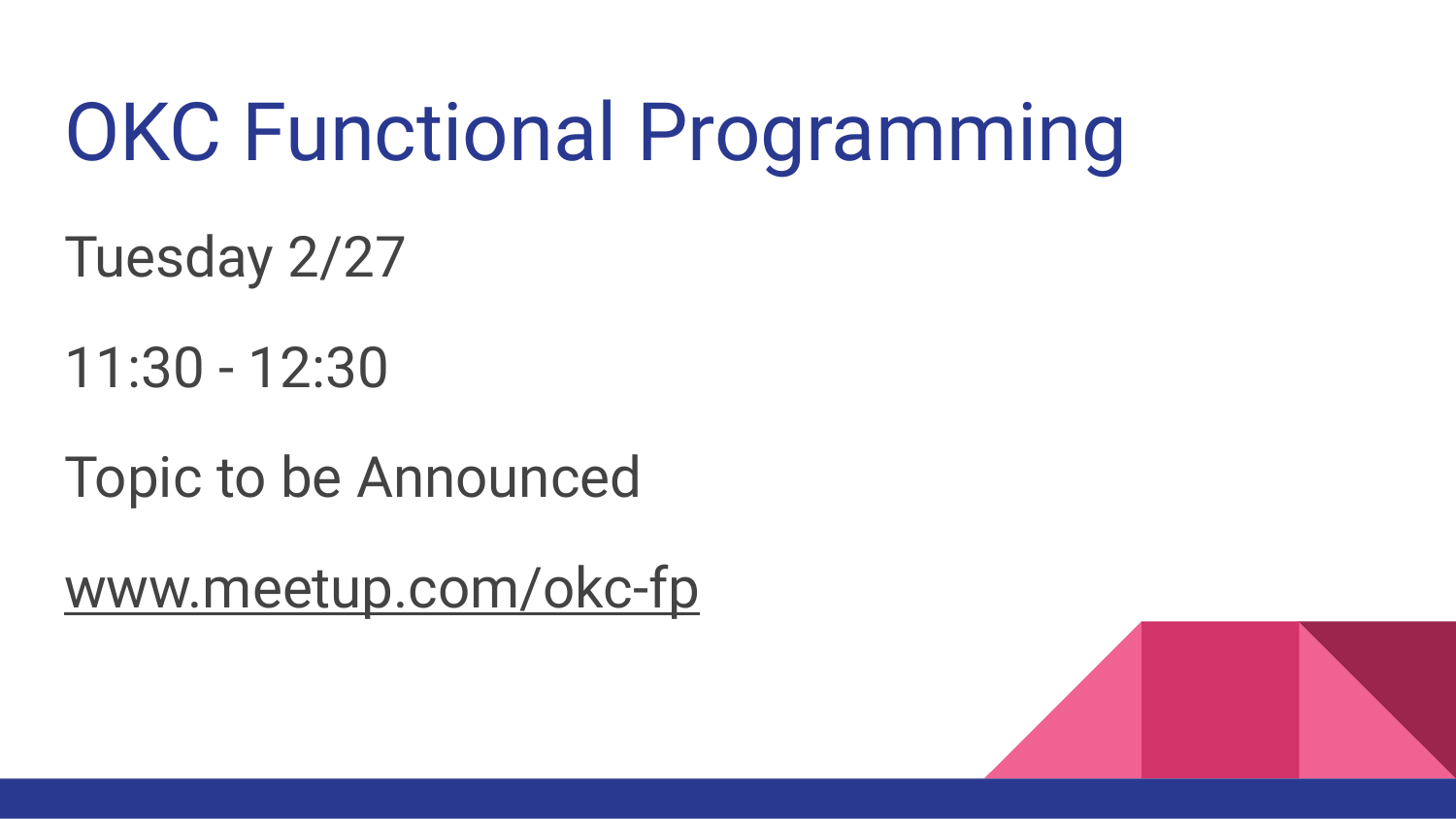

# OKC Functional Programming
Tuesday 2/27
11:30 - 12:30
Topic to be Announced
www.meetup.com/okc-fp